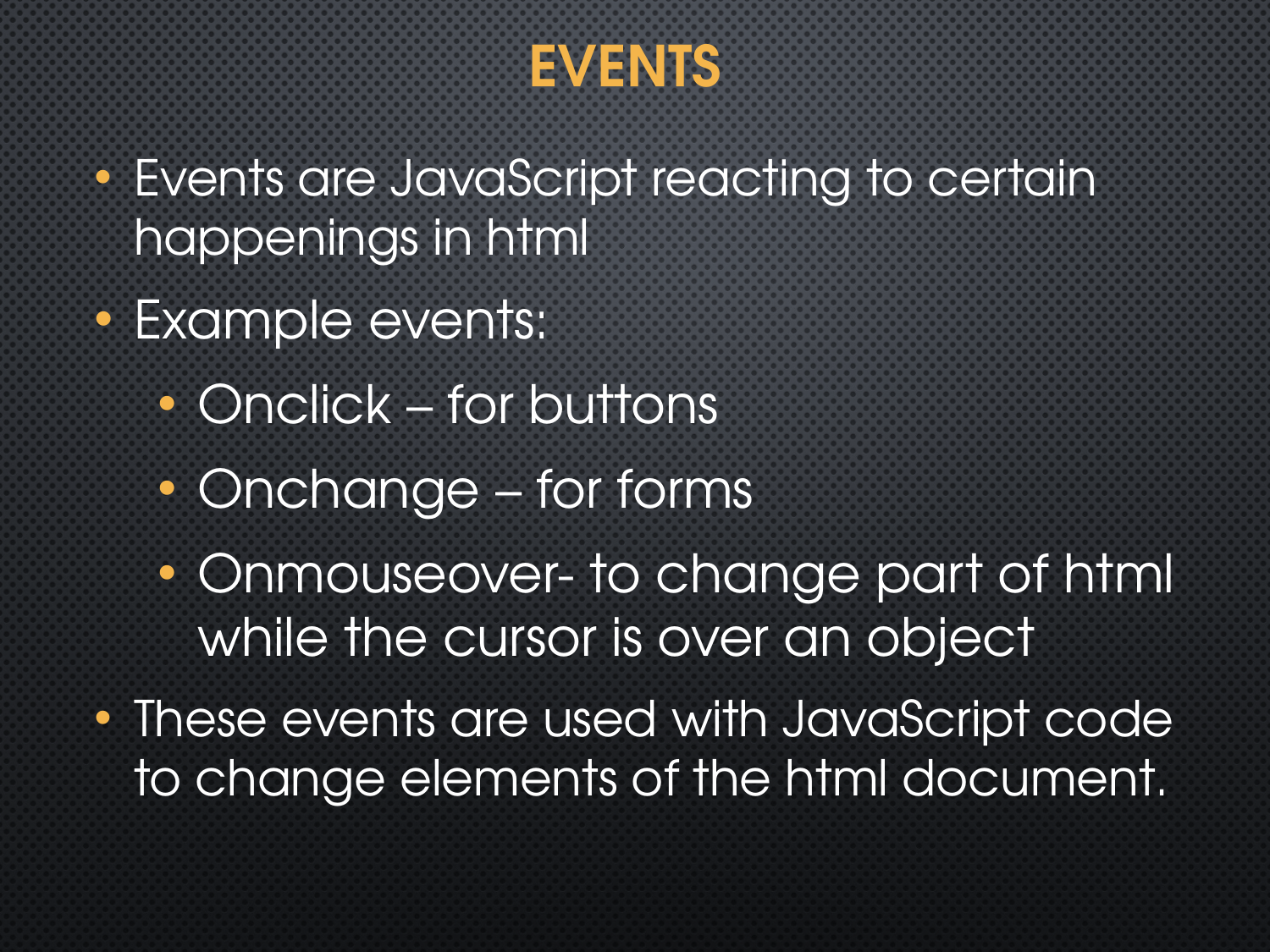

Events

Events are JavaScript reacting to certain happenings in html
Example events:
Onclick – for buttons
Onchange – for forms
Onmouseover- to change part of html while the cursor is over an object
These events are used with JavaScript code to change elements of the html document.